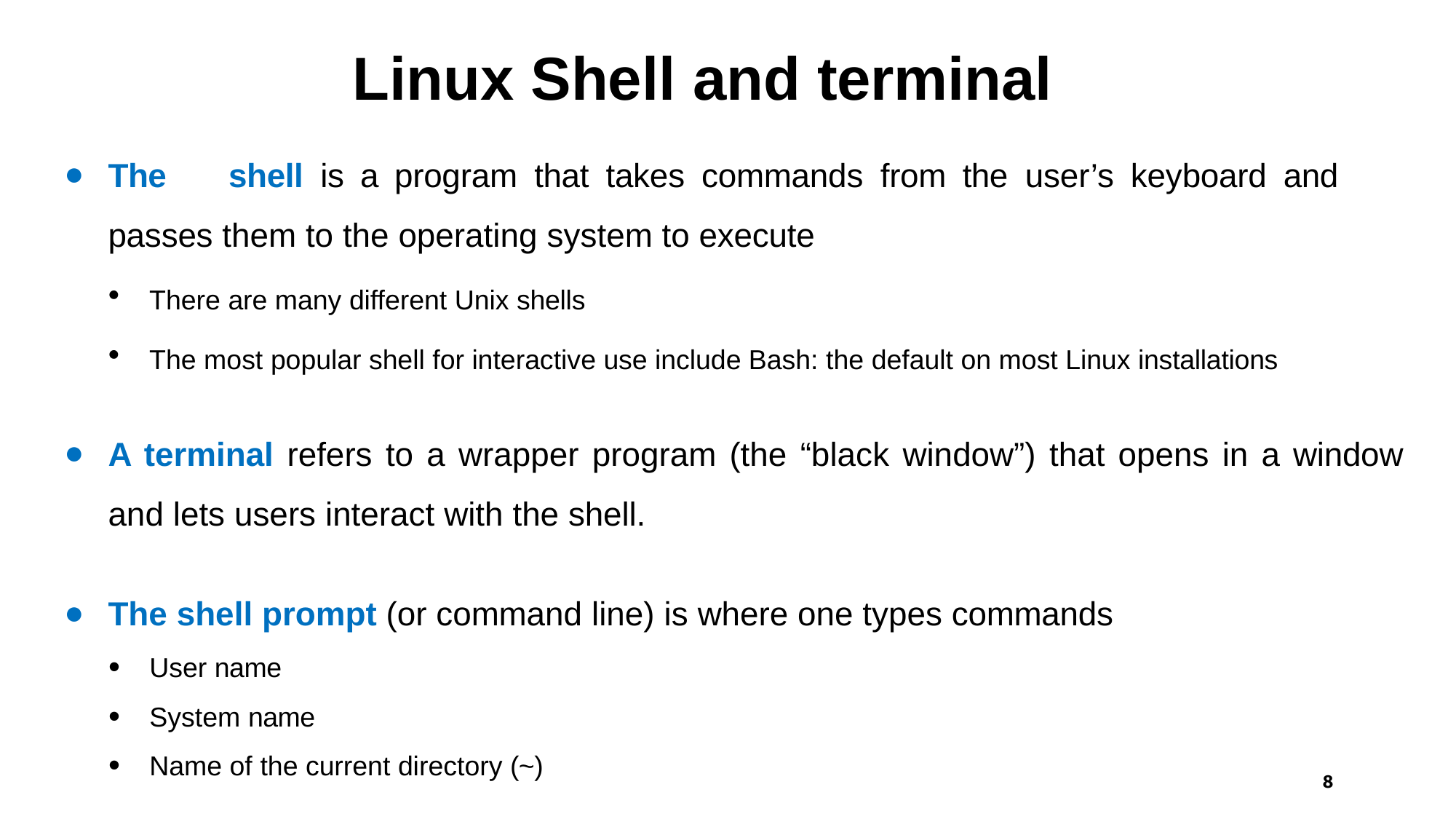

# Linux Shell and terminal
The	shell	is	a	program	that	takes	commands	from	the	user’s	keyboard	and	passes them to the operating system to execute
There are many different Unix shells
The most popular shell for interactive use include Bash: the default on most Linux installations

A terminal refers to a wrapper program (the “black window”) that opens in a window
and lets users interact with the shell.

The shell prompt (or command line) is where one types commands
User name
System name
Name of the current directory (~)
8